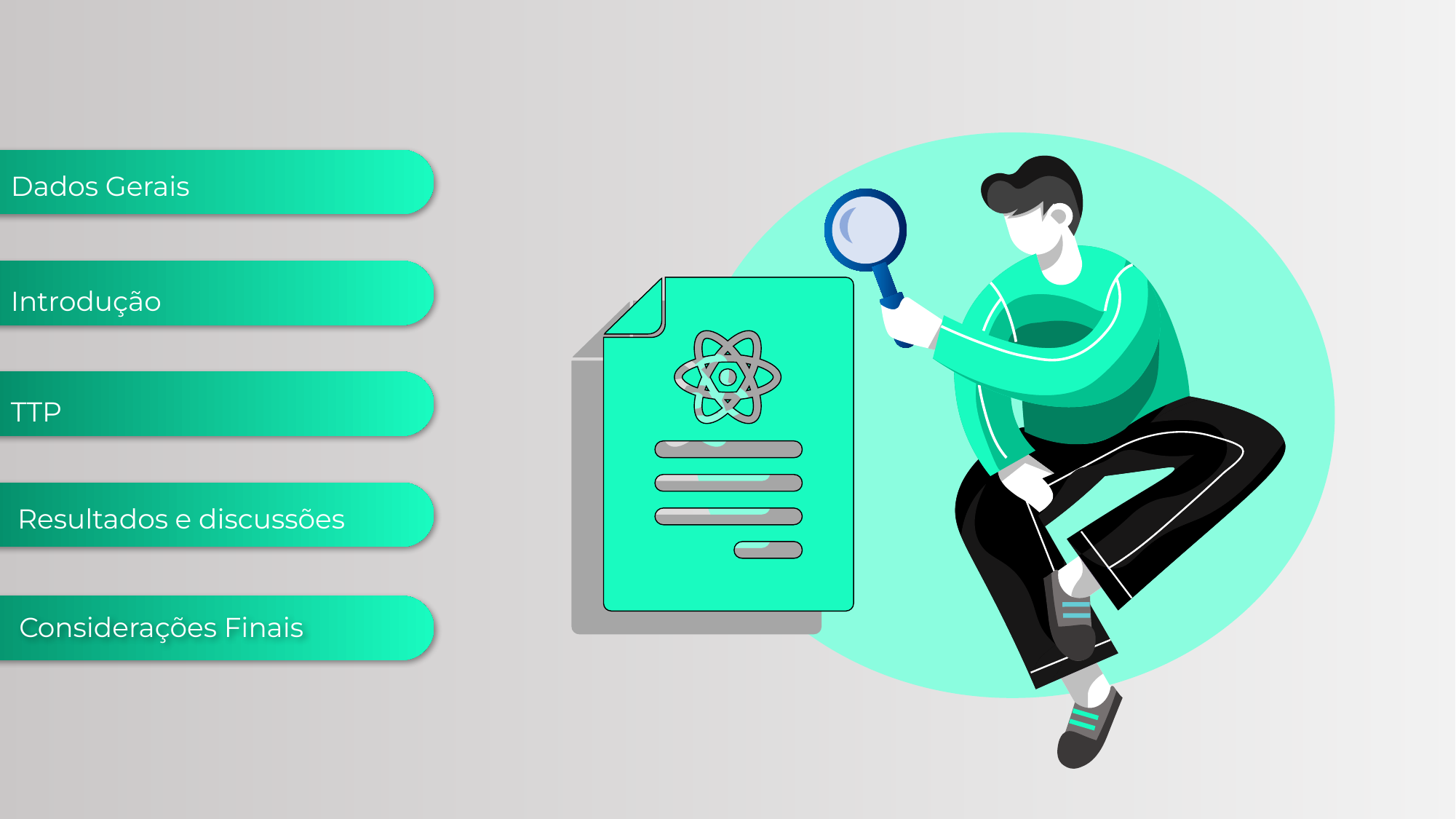

Dados Gerais

Introdução

TTP

Resultados e discussões

Considerações Finais